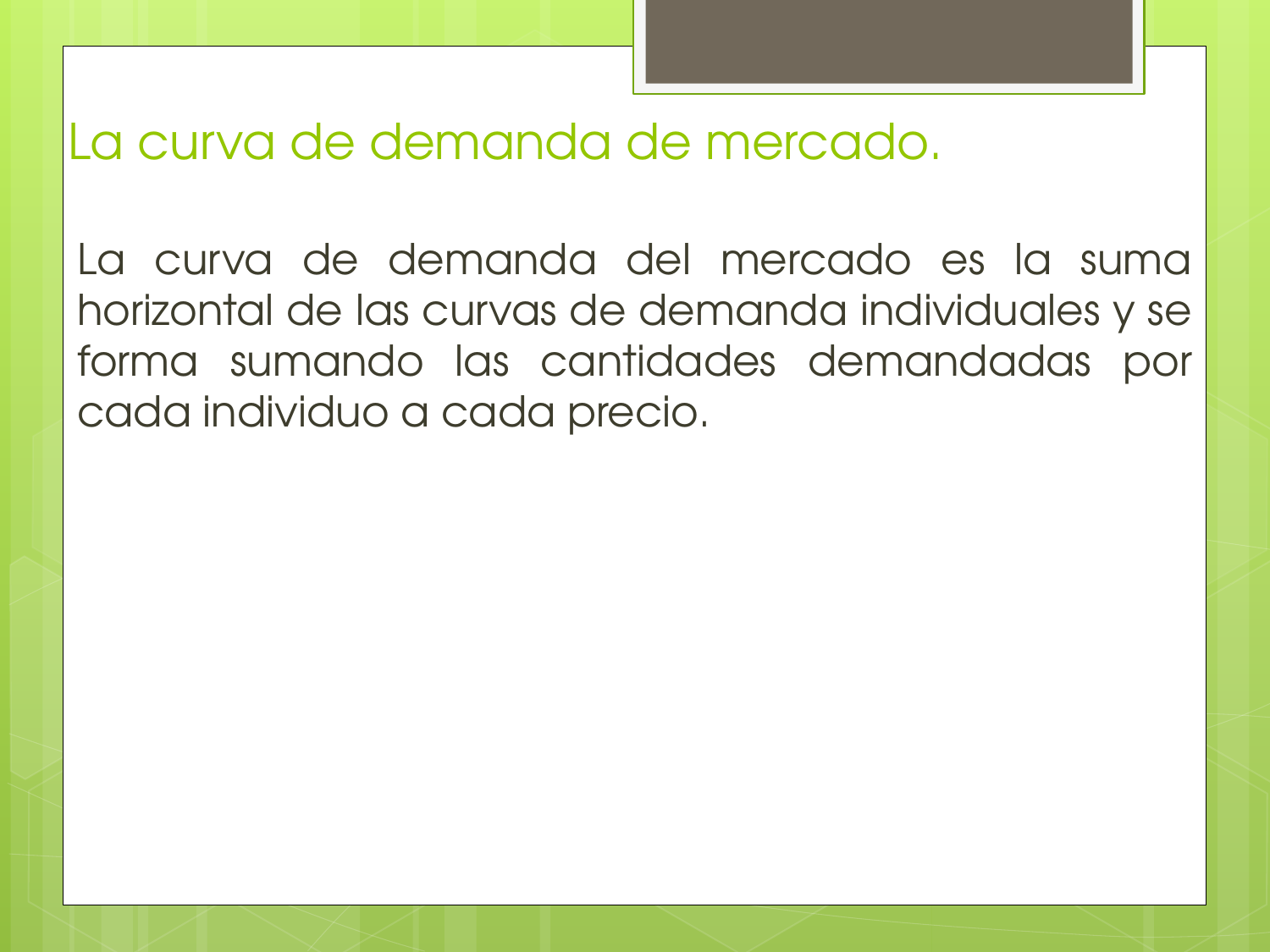

# La curva de demanda de mercado.
La curva de demanda del mercado es la suma horizontal de las curvas de demanda individuales y se forma sumando las cantidades demandadas por cada individuo a cada precio.